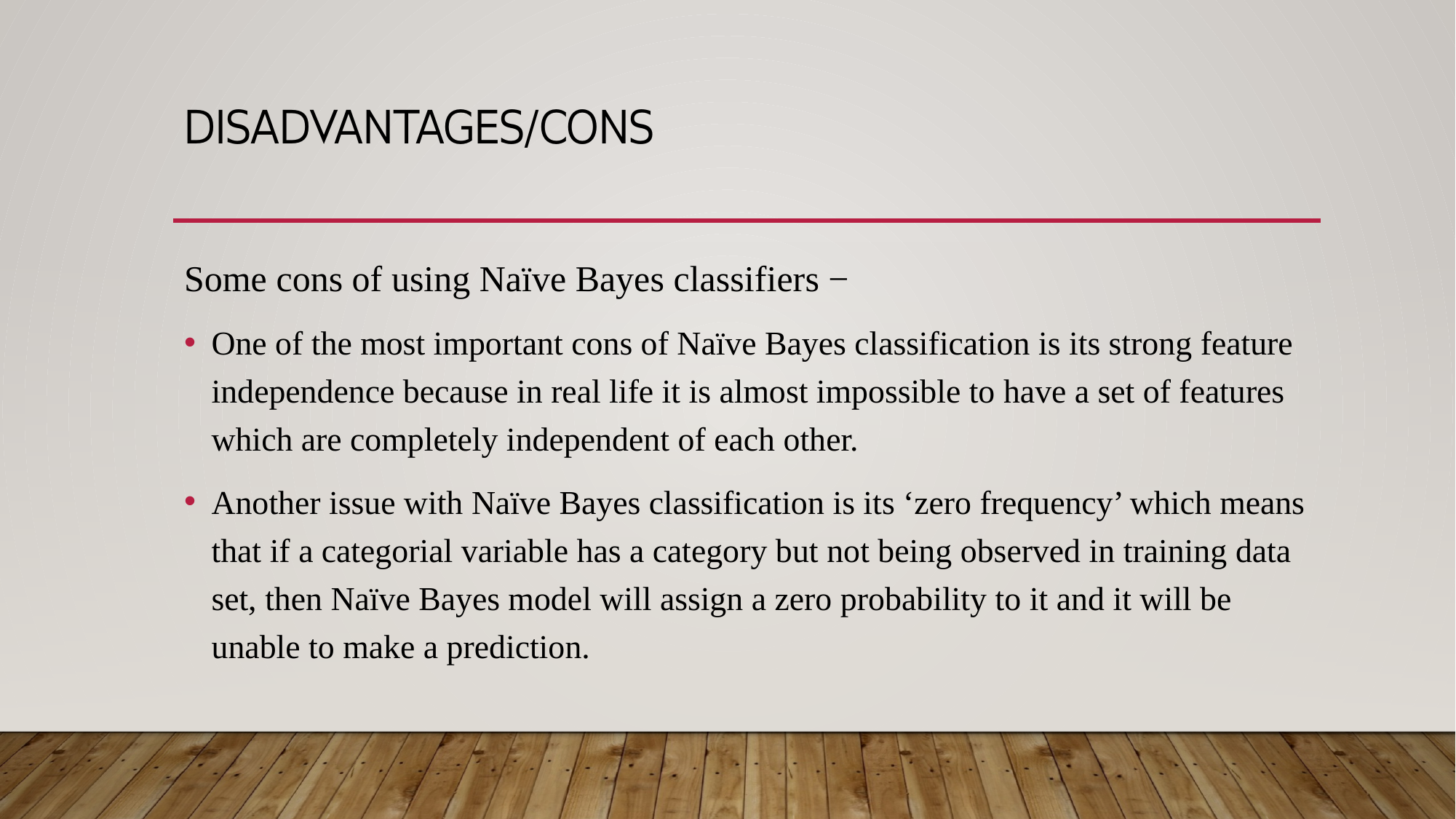

# Disadvantages/cons
Some cons of using Naïve Bayes classifiers −
One of the most important cons of Naïve Bayes classification is its strong feature independence because in real life it is almost impossible to have a set of features which are completely independent of each other.
Another issue with Naïve Bayes classification is its ‘zero frequency’ which means that if a categorial variable has a category but not being observed in training data set, then Naïve Bayes model will assign a zero probability to it and it will be unable to make a prediction.